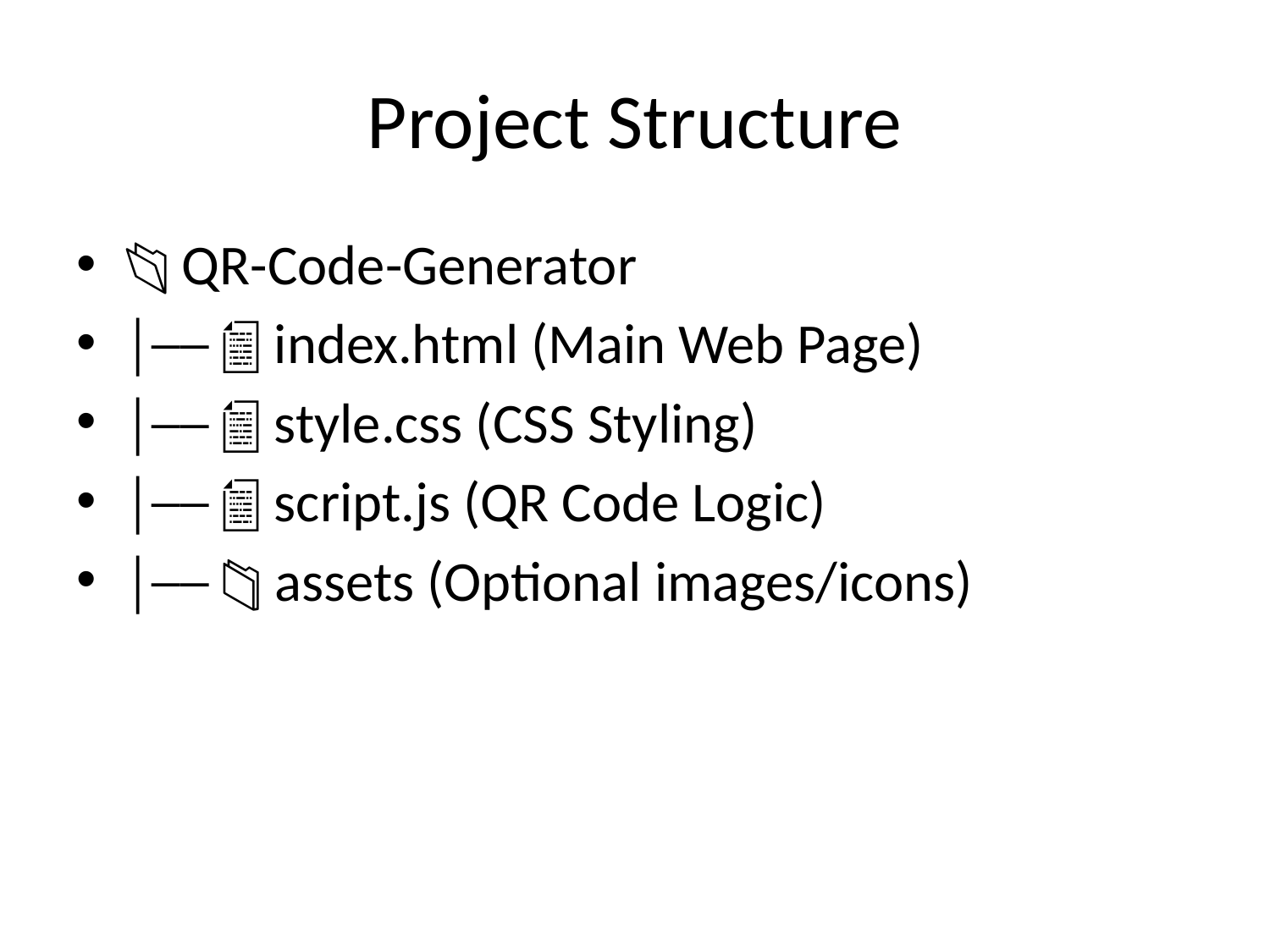

# Project Structure
📂 QR-Code-Generator
│── 📄 index.html (Main Web Page)
│── 📄 style.css (CSS Styling)
│── 📄 script.js (QR Code Logic)
│── 📁 assets (Optional images/icons)